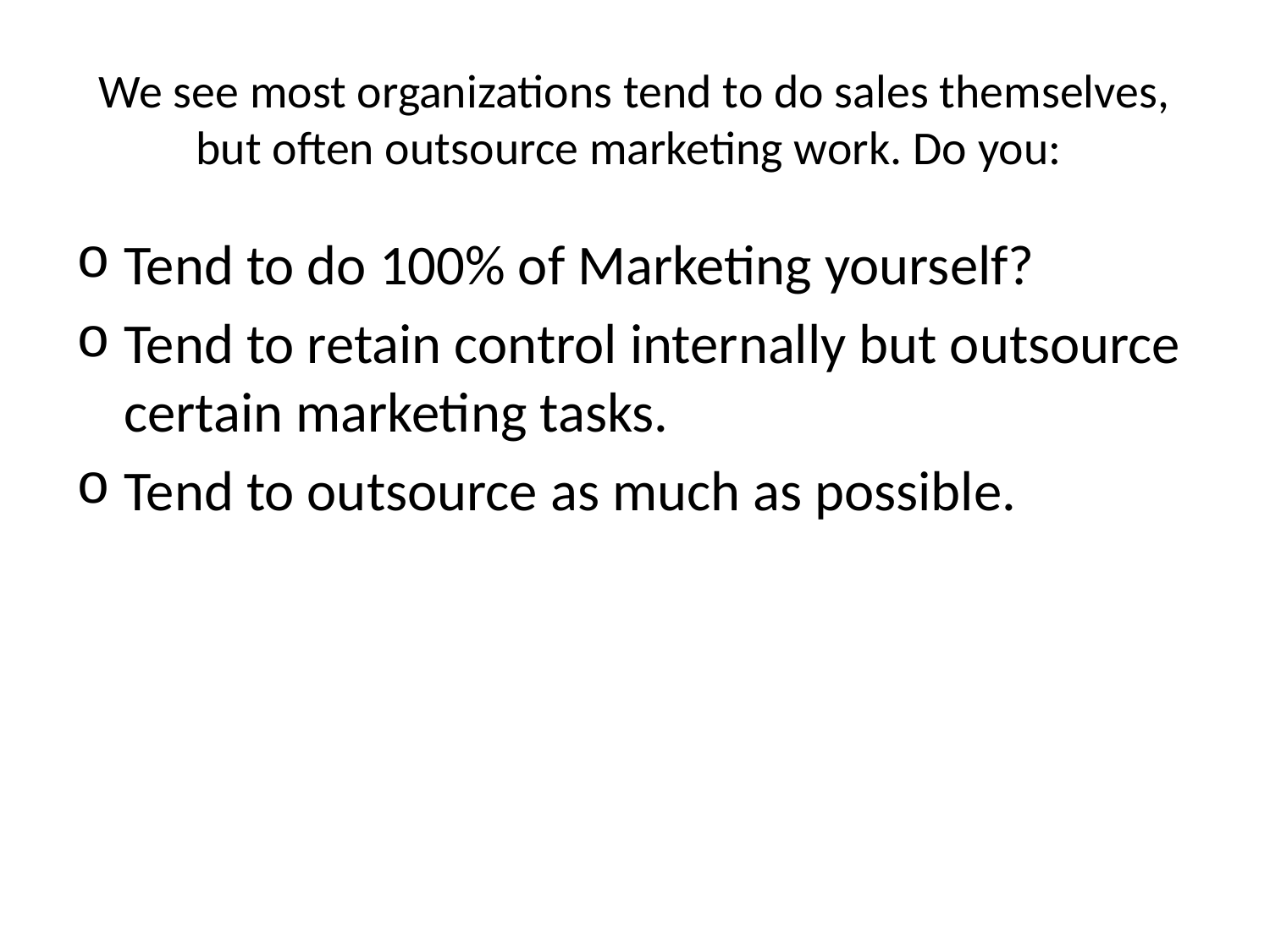

# We see most organizations tend to do sales themselves, but often outsource marketing work. Do you:
Tend to do 100% of Marketing yourself?
Tend to retain control internally but outsource certain marketing tasks.
Tend to outsource as much as possible.